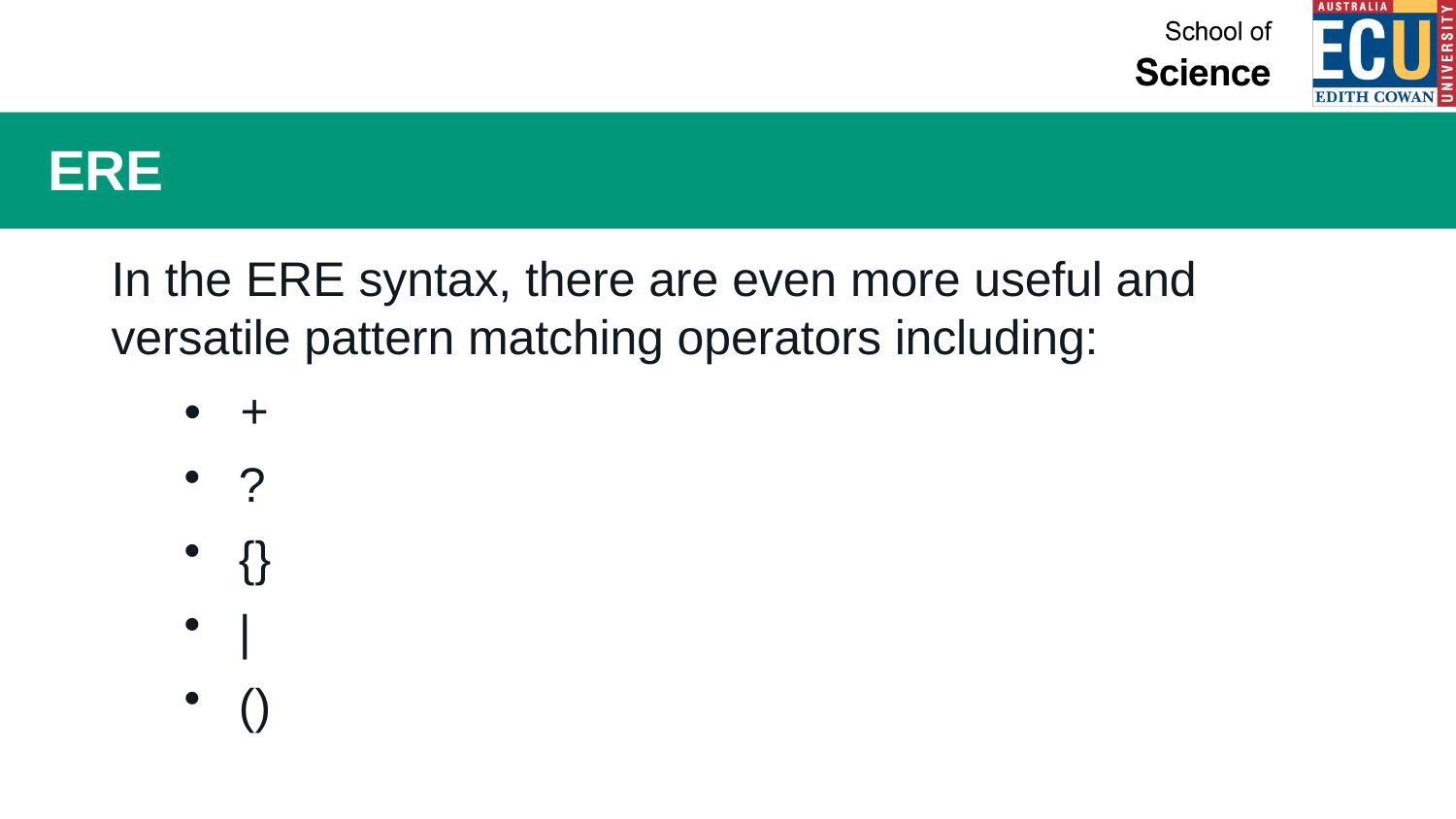

# ERE
In the ERE syntax, there are even more useful and versatile pattern matching operators including:
•	+
?
{}
|
()